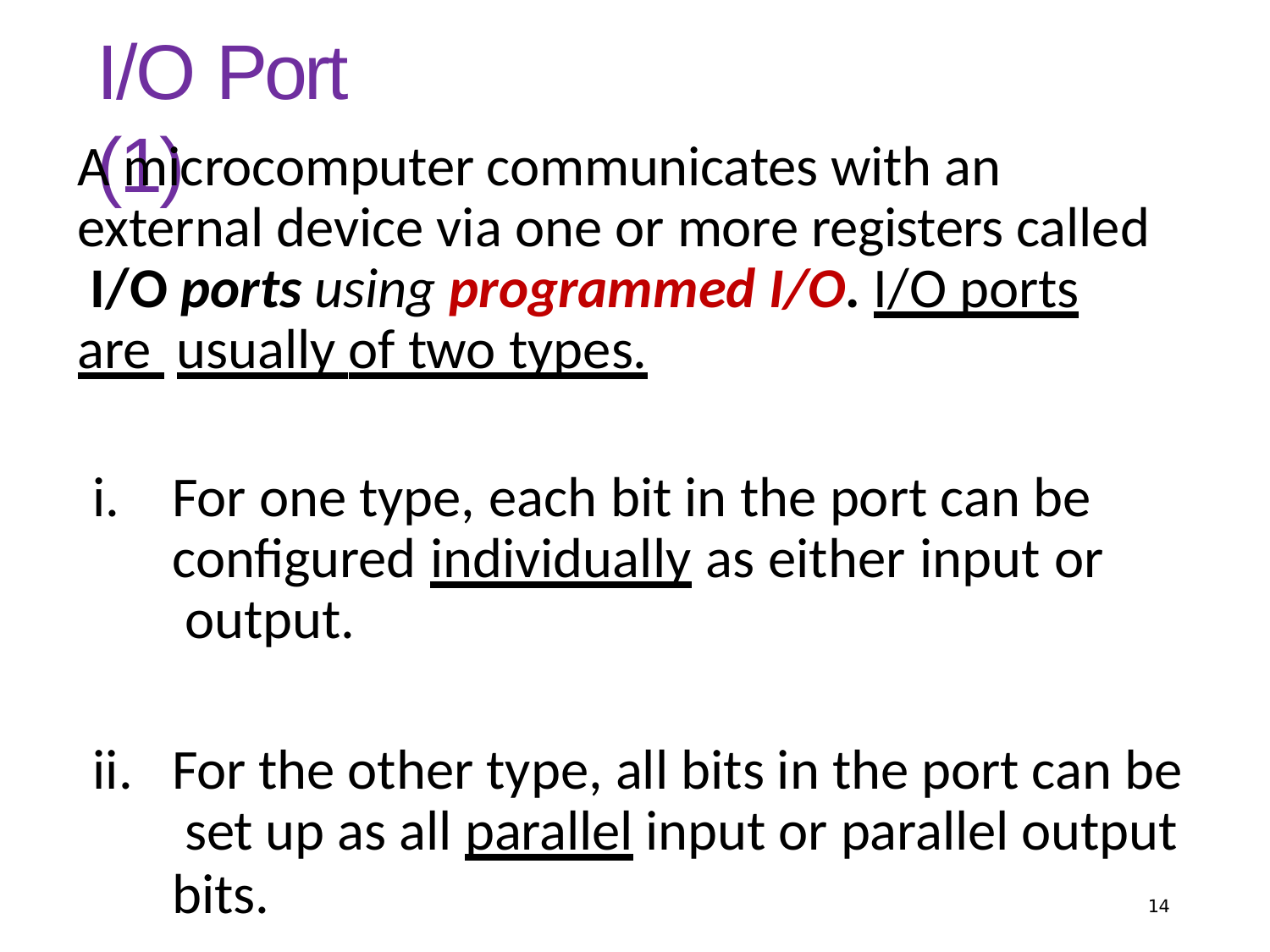

# I/O Port (1)
A microcomputer communicates with an  external device via one or more registers called  I/O ports using programmed I/O. I/O ports are  usually of two types.

For one type, each bit in the port can be  configured individually as either input or  output.

For the other type, all bits in the port can be  set up as all parallel input or parallel output
bits.
14